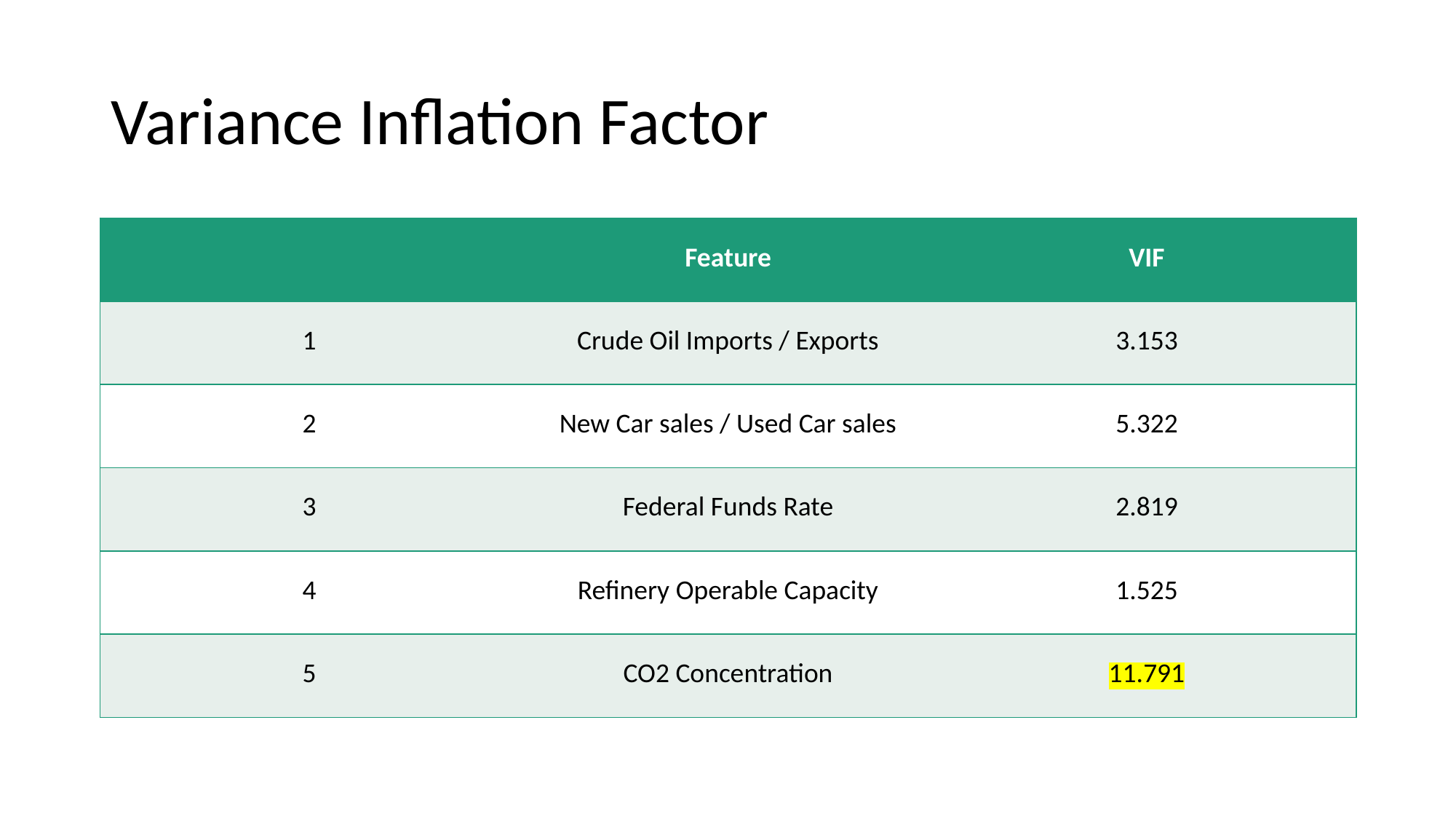

# Variance Inflation Factor
|  | Feature | VIF |
| --- | --- | --- |
| 1 | Crude Oil Imports / Exports | 3.153 |
| 2 | New Car sales / Used Car sales | 5.322 |
| 3 | Federal Funds Rate | 2.819 |
| 4 | Refinery Operable Capacity | 1.525 |
| 5 | CO2 Concentration | 11.791 |